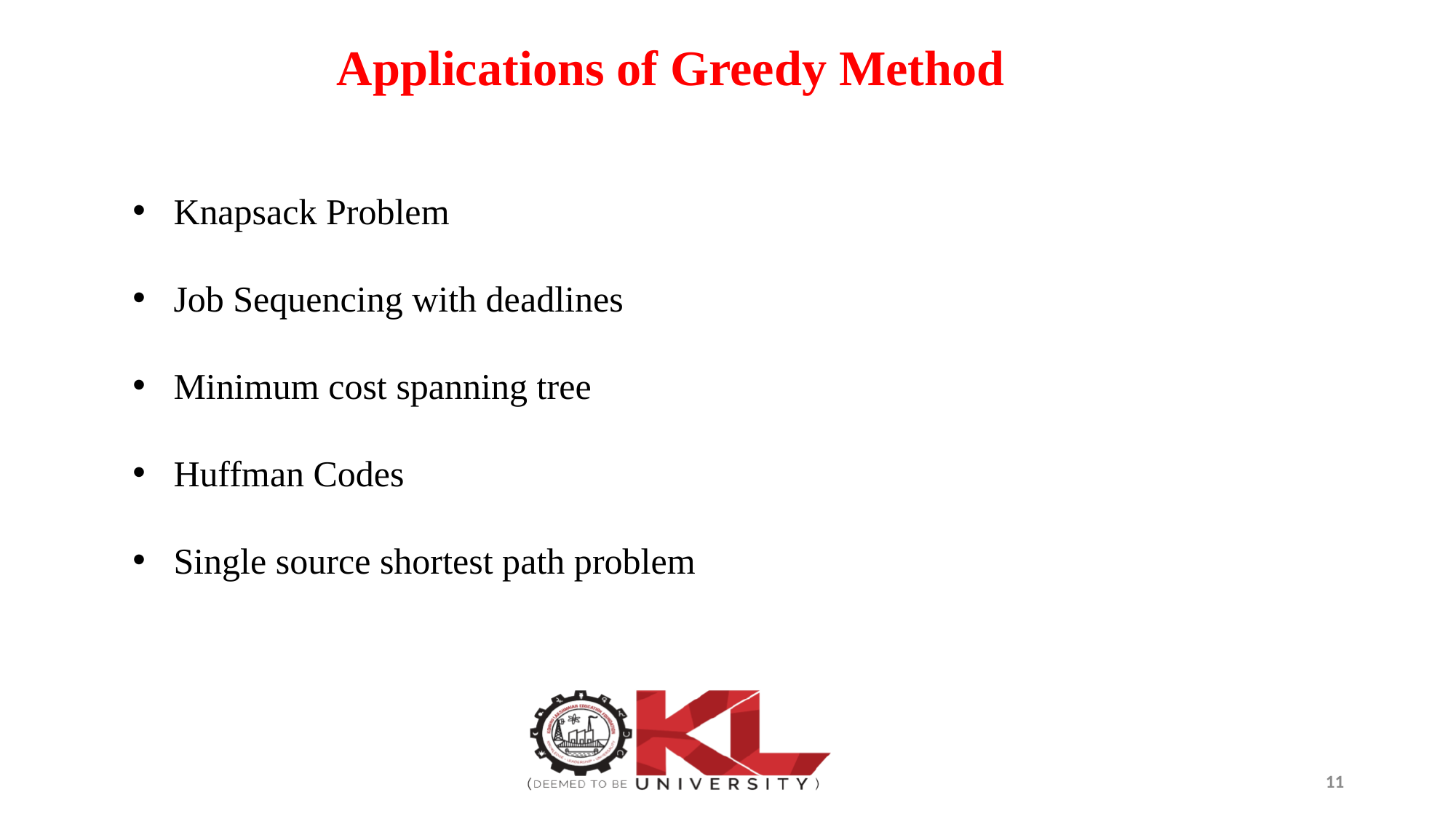

# Applications of Greedy Method

Knapsack Problem
Job Sequencing with deadlines
Minimum cost spanning tree
Huffman Codes
Single source shortest path problem
11